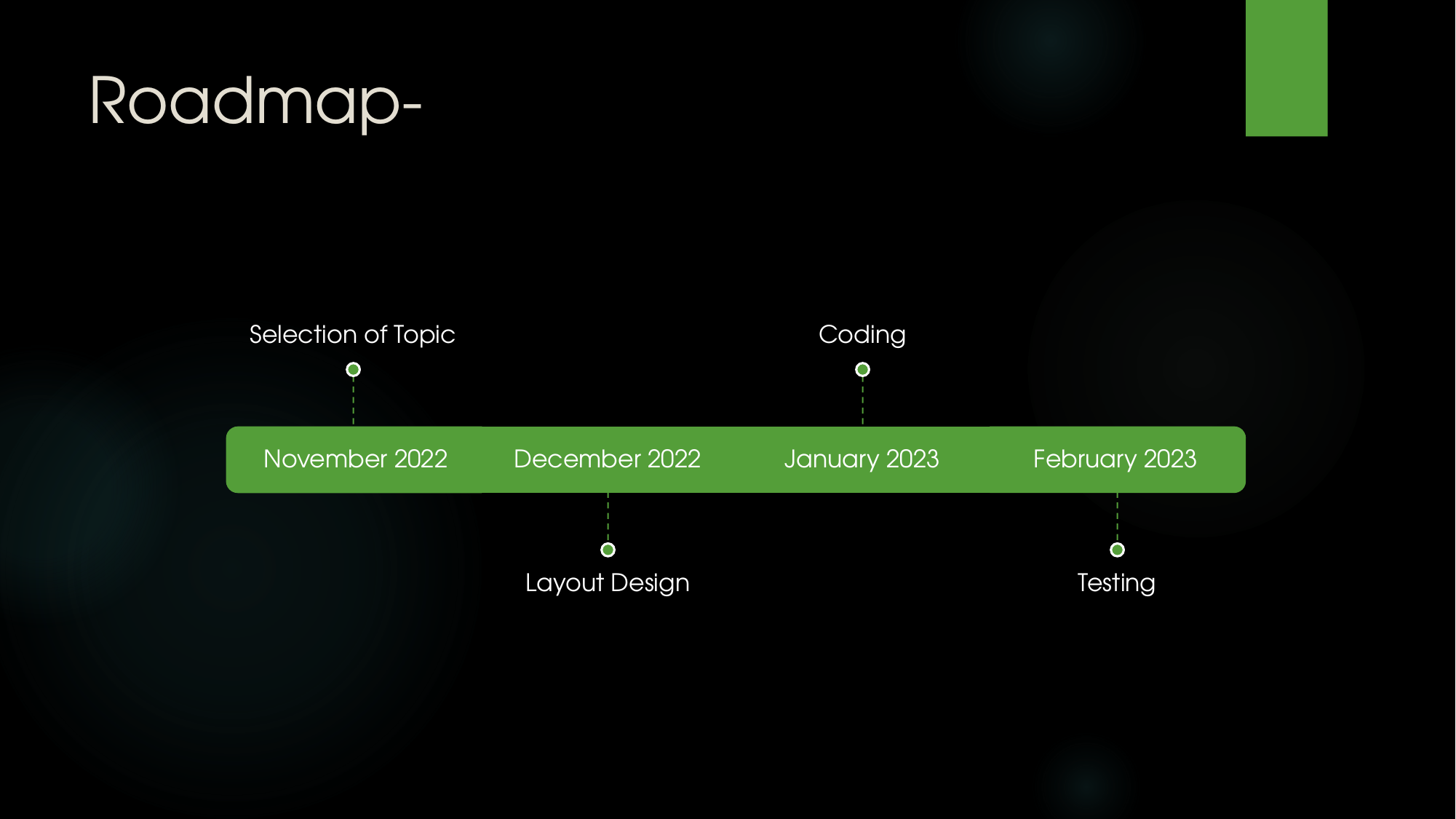

# Roadmap-
November 2022
Selection of Topic
December 2022
Layout Design
January 2023
Coding
February 2023
Testing